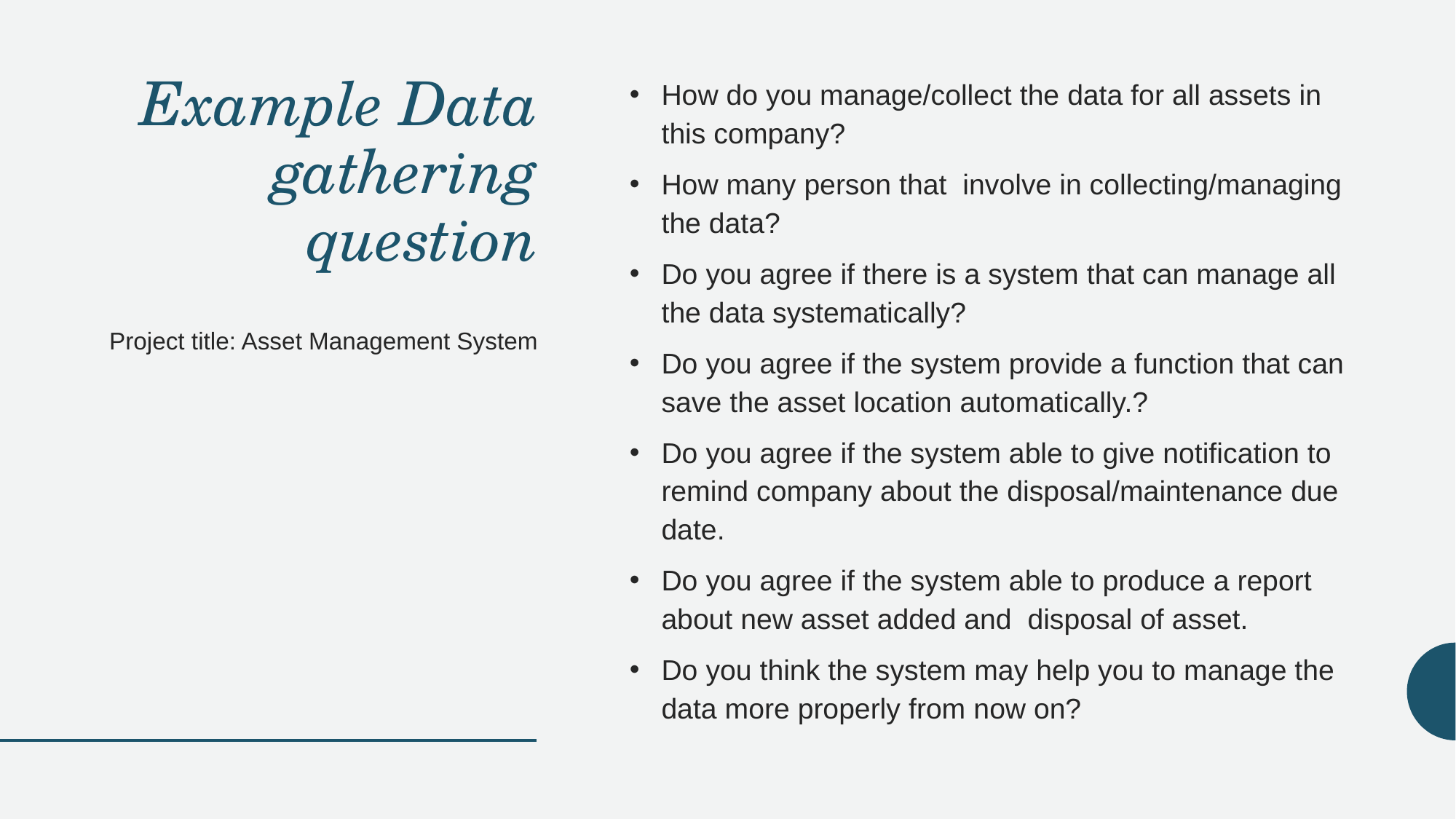

# Example Data gathering question
How do you manage/collect the data for all assets in this company?
How many person that  involve in collecting/managing the data?
Do you agree if there is a system that can manage all the data systematically?
Do you agree if the system provide a function that can save the asset location automatically.?
Do you agree if the system able to give notification to remind company about the disposal/maintenance due date.
Do you agree if the system able to produce a report about new asset added and  disposal of asset.
Do you think the system may help you to manage the data more properly from now on?

Project title: Asset Management System